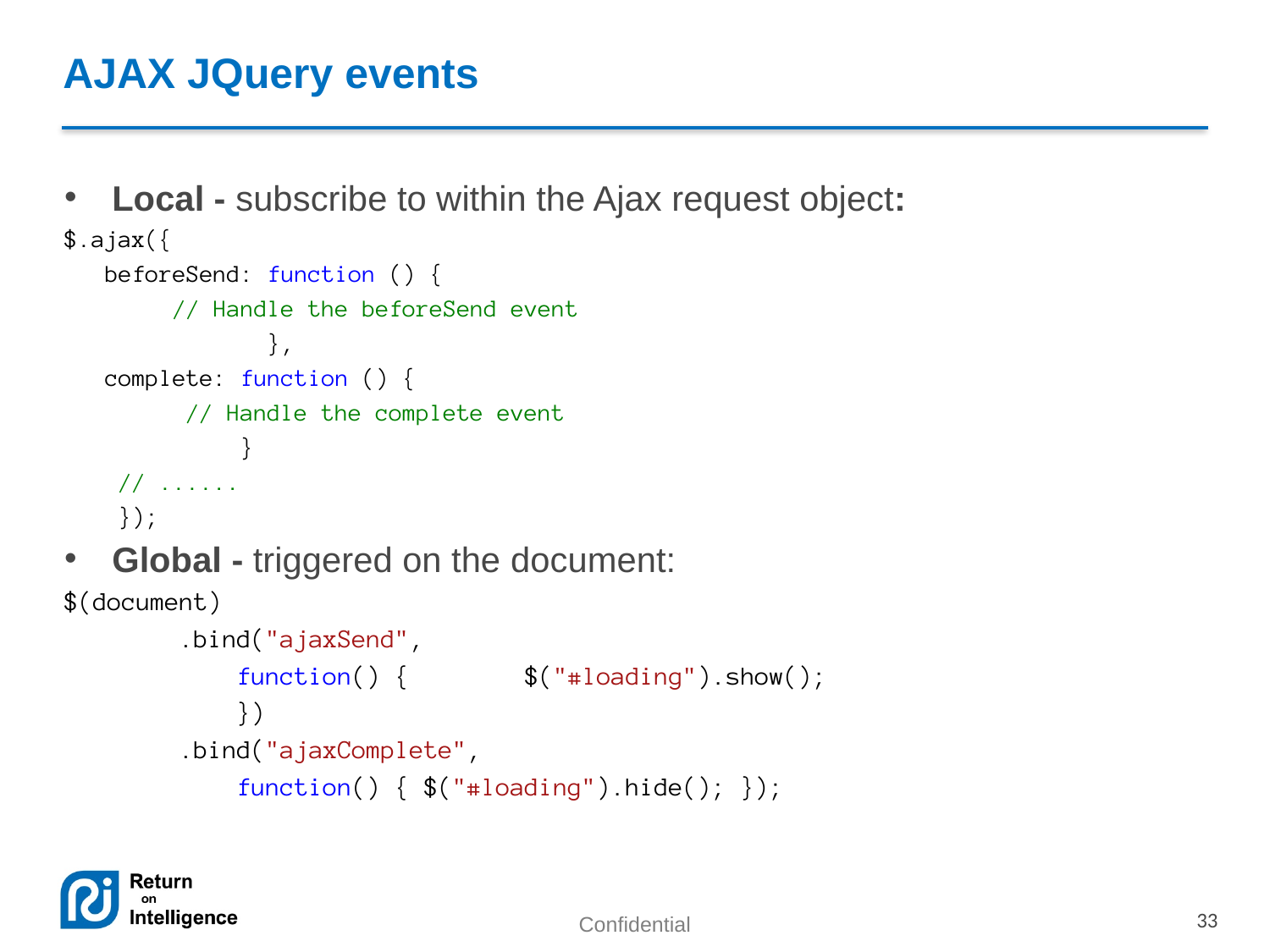

# AJAX JQuery events
Local - subscribe to within the Ajax request object:
$.ajax({
   beforeSend: function () {
        // Handle the beforeSend event
               },
   complete: function () {
         // Handle the complete event
             }
    // ......
    });
Global - triggered on the document:
$(document)
        .bind("ajaxSend",
            function() {        $("#loading").show();
            })
        .bind("ajaxComplete",
            function() { $("#loading").hide(); });